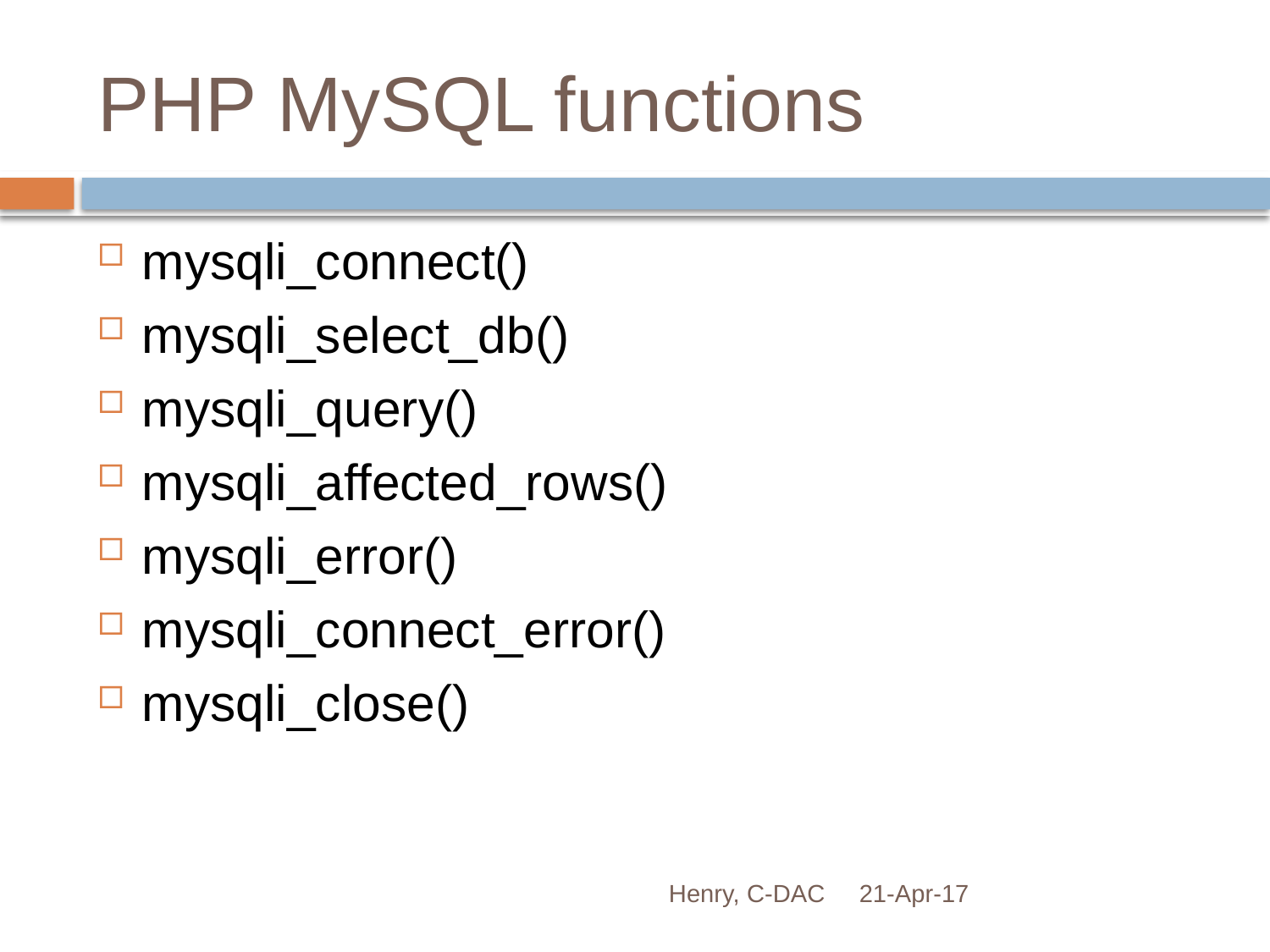

# PHP MySQL functions
mysqli_connect()
mysqli_select_db()
mysqli_query()
mysqli_affected_rows()
mysqli_error()
mysqli_connect_error()
mysqli_close()
Henry, C-DAC
21-Apr-17